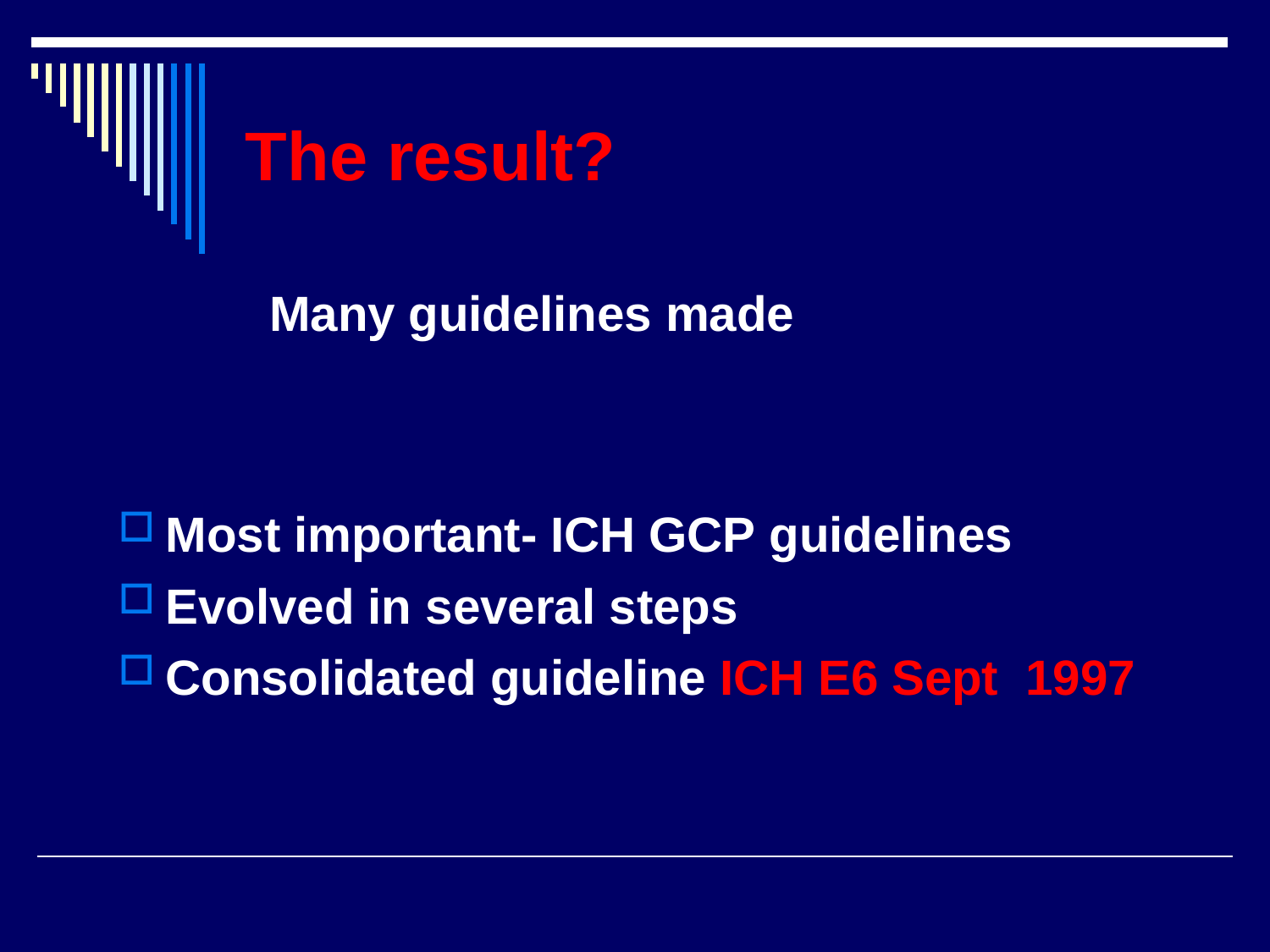

# The result?
Many guidelines made

Most important- ICH GCP guidelines
Evolved in several steps
Consolidated guideline ICH E6 Sept  1997